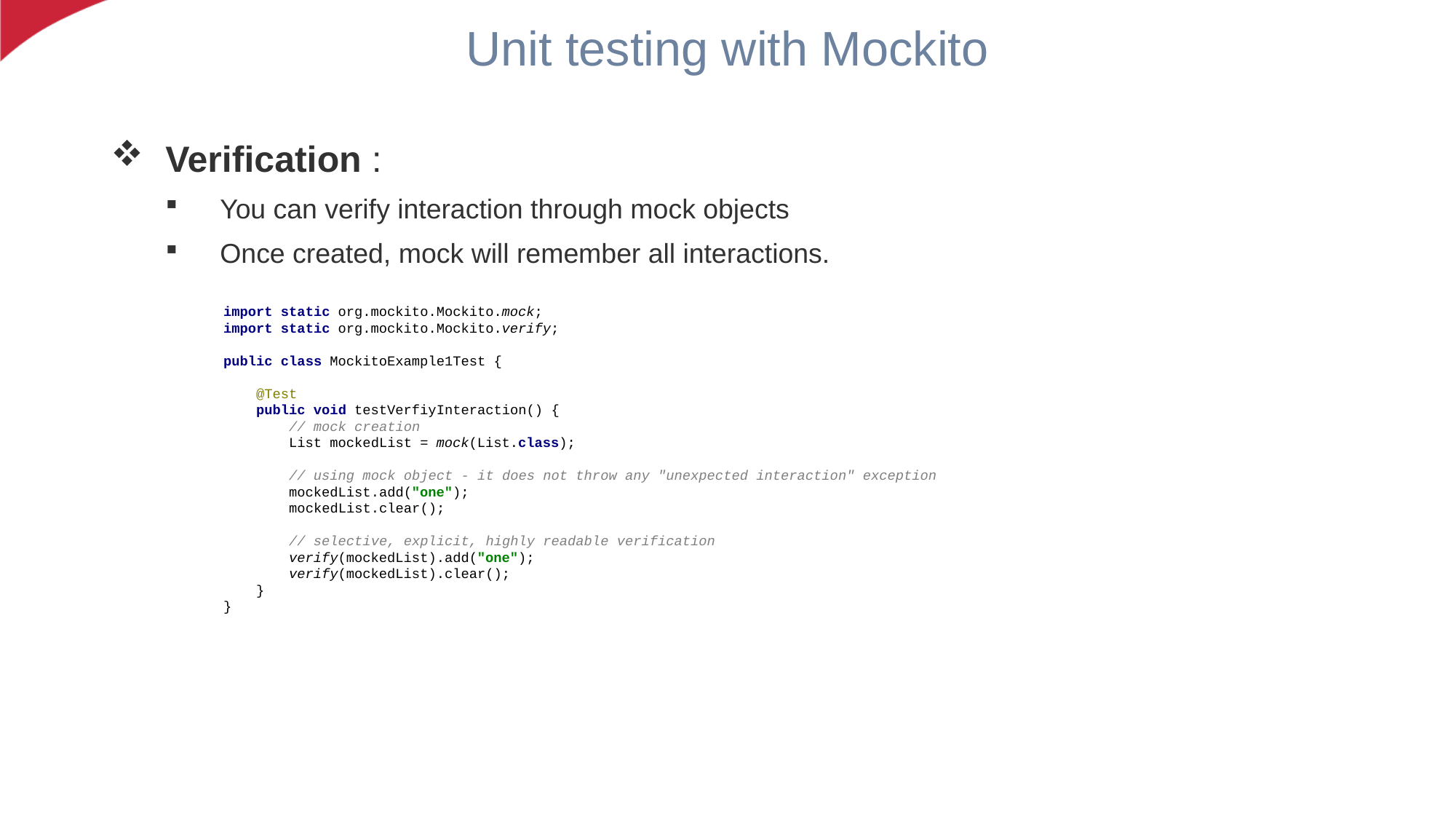

Unit testing with Mockito
Verification :
You can verify interaction through mock objects
Once created, mock will remember all interactions.

import static org.mockito.Mockito.mock;
import static org.mockito.Mockito.verify;
public class MockitoExample1Test {
    @Test
    public void testVerfiyInteraction() {
        // mock creation
        List mockedList = mock(List.class);
        // using mock object - it does not throw any "unexpected interaction" exception
        mockedList.add("one");
        mockedList.clear();
        // selective, explicit, highly readable verification
        verify(mockedList).add("one");
        verify(mockedList).clear();
    }
}